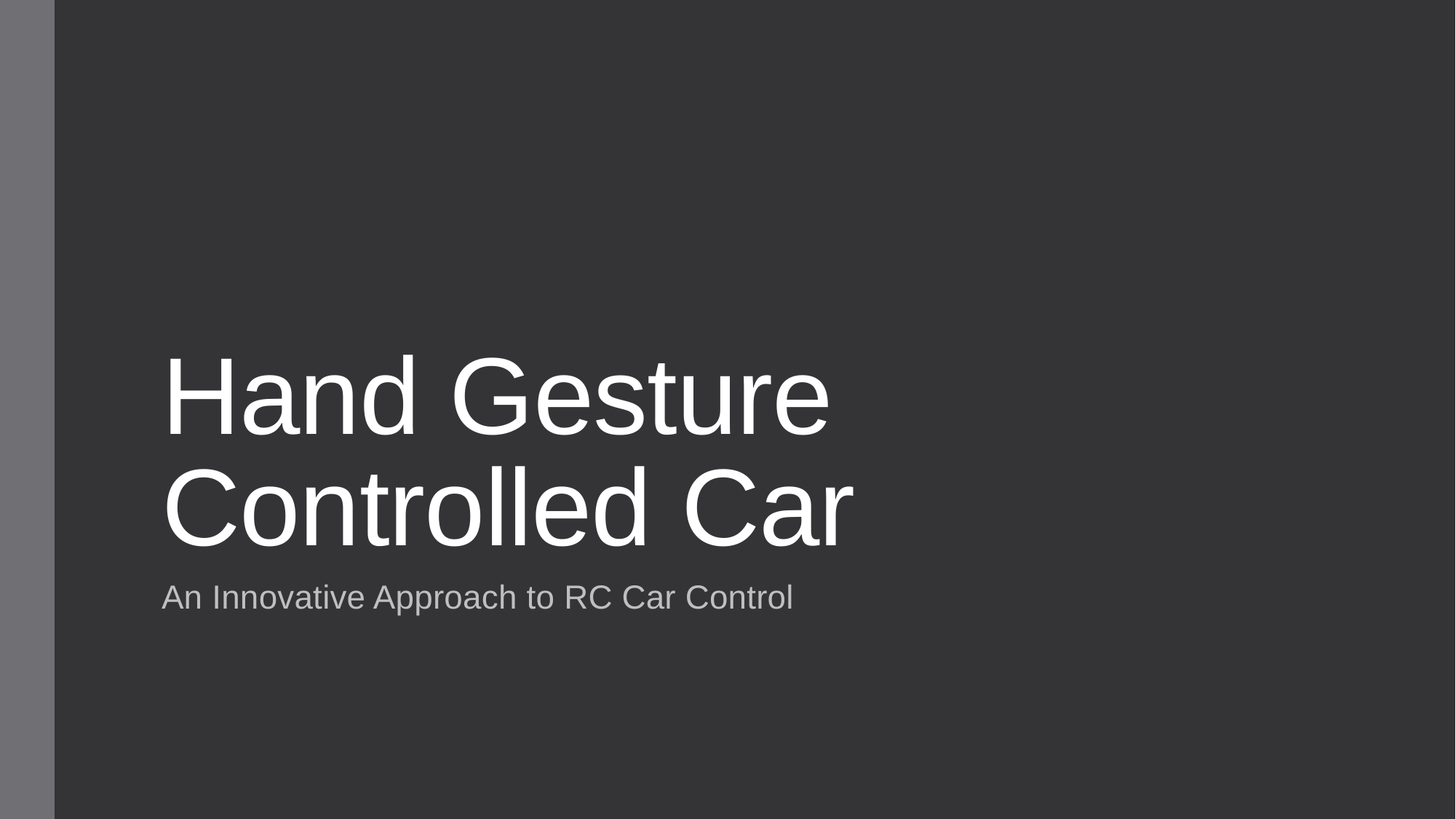

# Hand Gesture Controlled Car
An Innovative Approach to RC Car Control